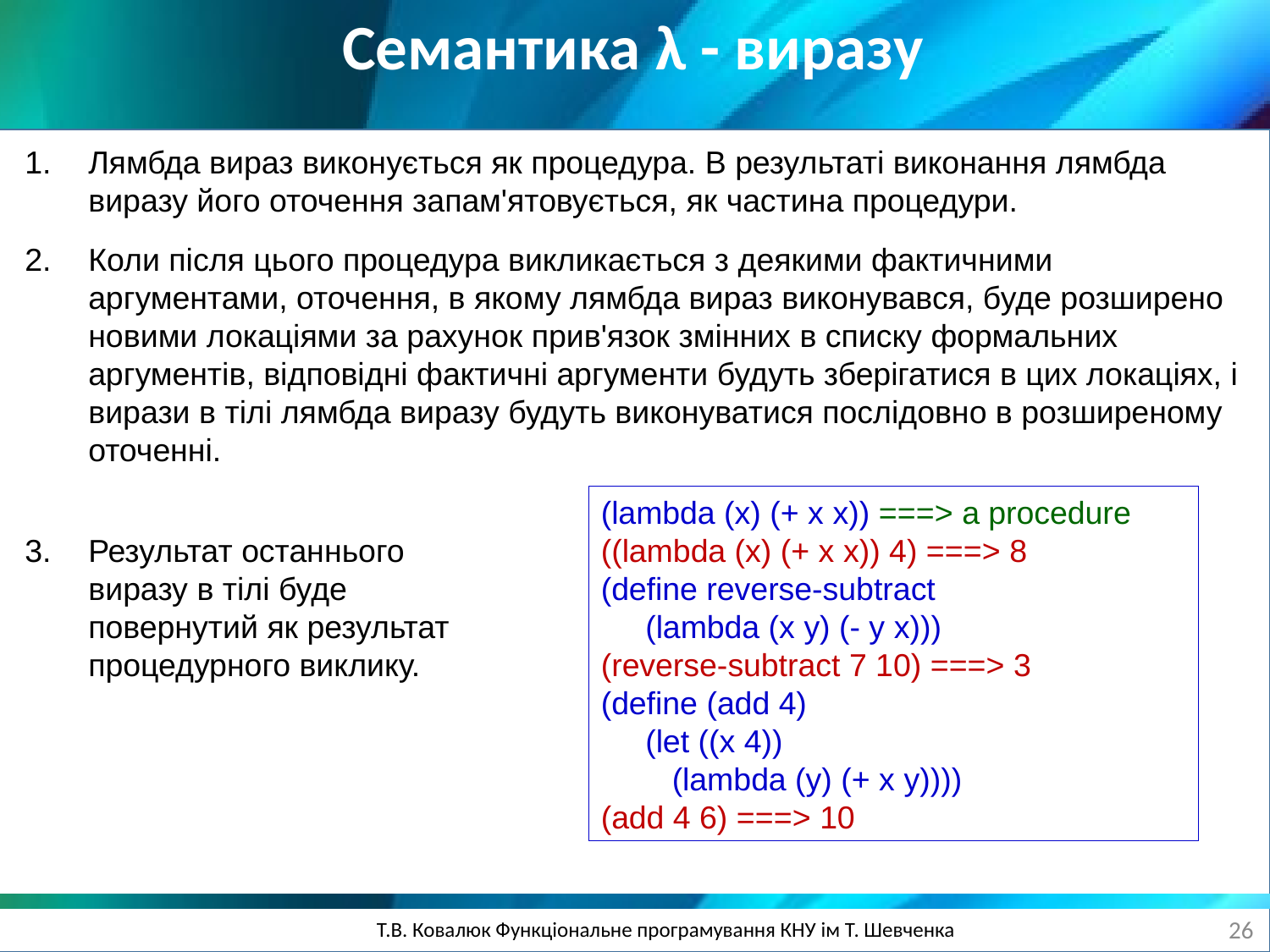

Семантика λ - виразу
Лямбда вираз виконується як процедура. В результаті виконання лямбда виразу його оточення запам'ятовується, як частина процедури.
Коли після цього процедура викликається з деякими фактичними аргументами, оточення, в якому лямбда вираз виконувався, буде розширено новими локаціями за рахунок прив'язок змінних в списку формальних аргументів, відповідні фактичні аргументи будуть зберігатися в цих локаціях, і вирази в тілі лямбда виразу будуть виконуватися послідовно в розширеному оточенні.
(lambda (x) (+ x x)) ===> a procedure
((lambda (x) (+ x x)) 4) ===> 8
(define reverse-subtract
     (lambda (x y) (- y x)))
(reverse-subtract 7 10) ===> 3
(define (add 4)
     (let ((x 4))
        (lambda (y) (+ x y))))
(add 4 6) ===> 10
Результат останнього виразу в тілі буде повернутий як результат процедурного виклику.
26